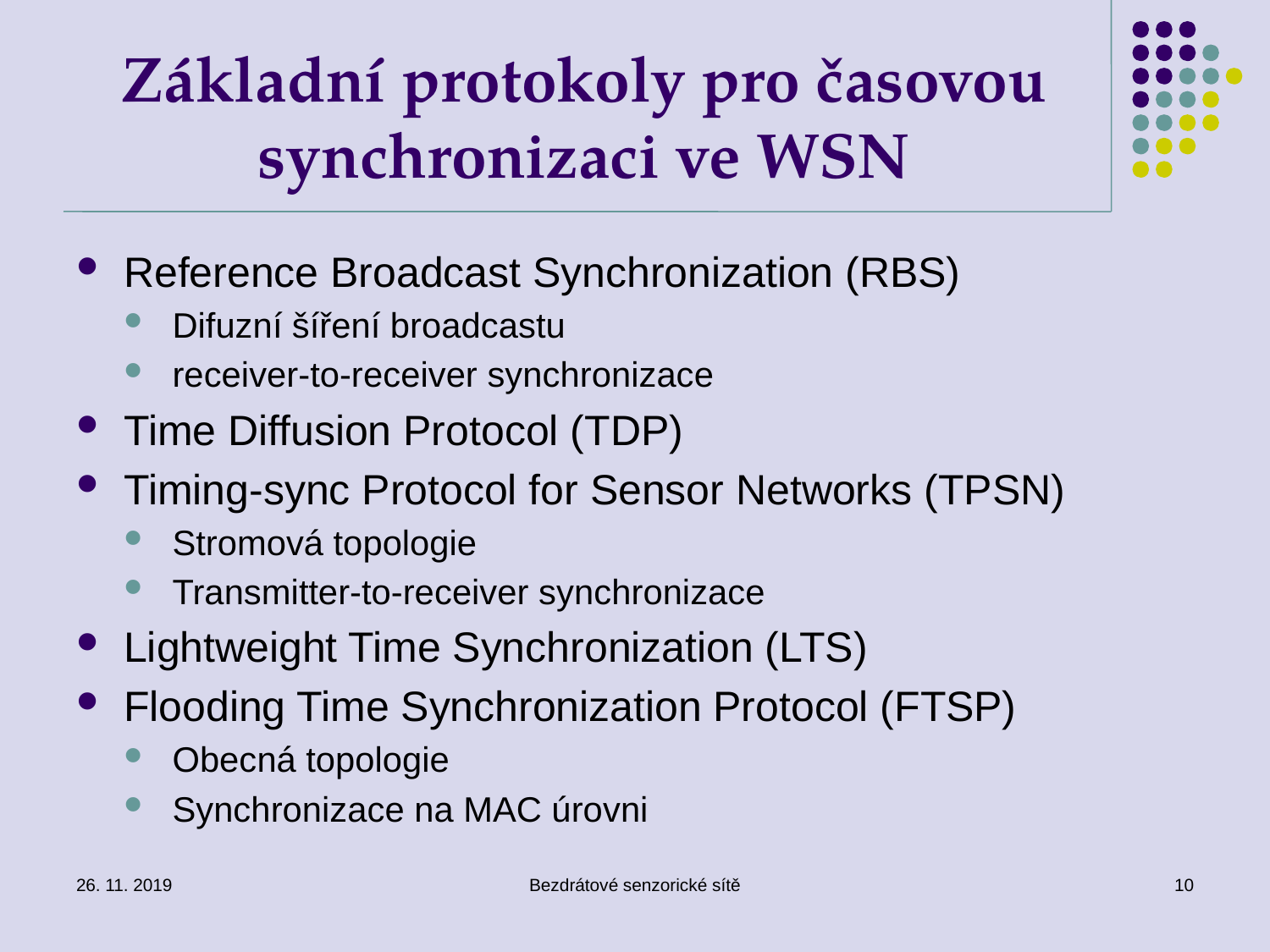

# Základní protokoly pro časovou synchronizaci ve WSN
Reference Broadcast Synchronization (RBS)
Difuzní šíření broadcastu
receiver-to-receiver synchronizace
Time Diffusion Protocol (TDP)
Timing-sync Protocol for Sensor Networks (TPSN)
Stromová topologie
Transmitter-to-receiver synchronizace
Lightweight Time Synchronization (LTS)
Flooding Time Synchronization Protocol (FTSP)
Obecná topologie
Synchronizace na MAC úrovni
26. 11. 2019
Bezdrátové senzorické sítě
10